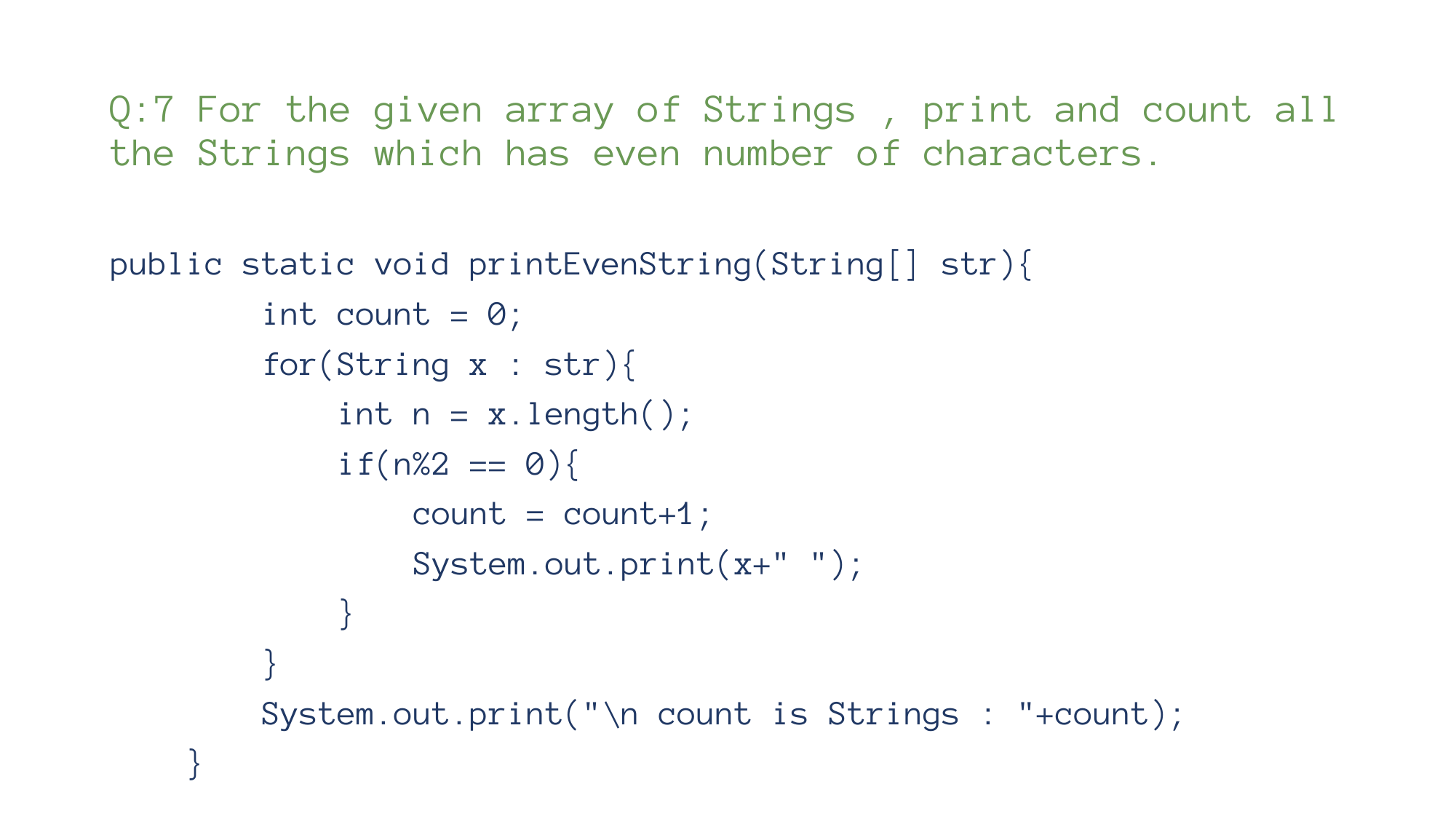

# Q:7 For the given array of Strings , print and count all the Strings which has even number of characters.
public static void printEvenString(String[] str){
        int count = 0;
        for(String x : str){
            int n = x.length();
            if(n%2 == 0){
                count = count+1;
                System.out.print(x+" ");
            }
        }
        System.out.print("\n count is Strings : "+count);
    }